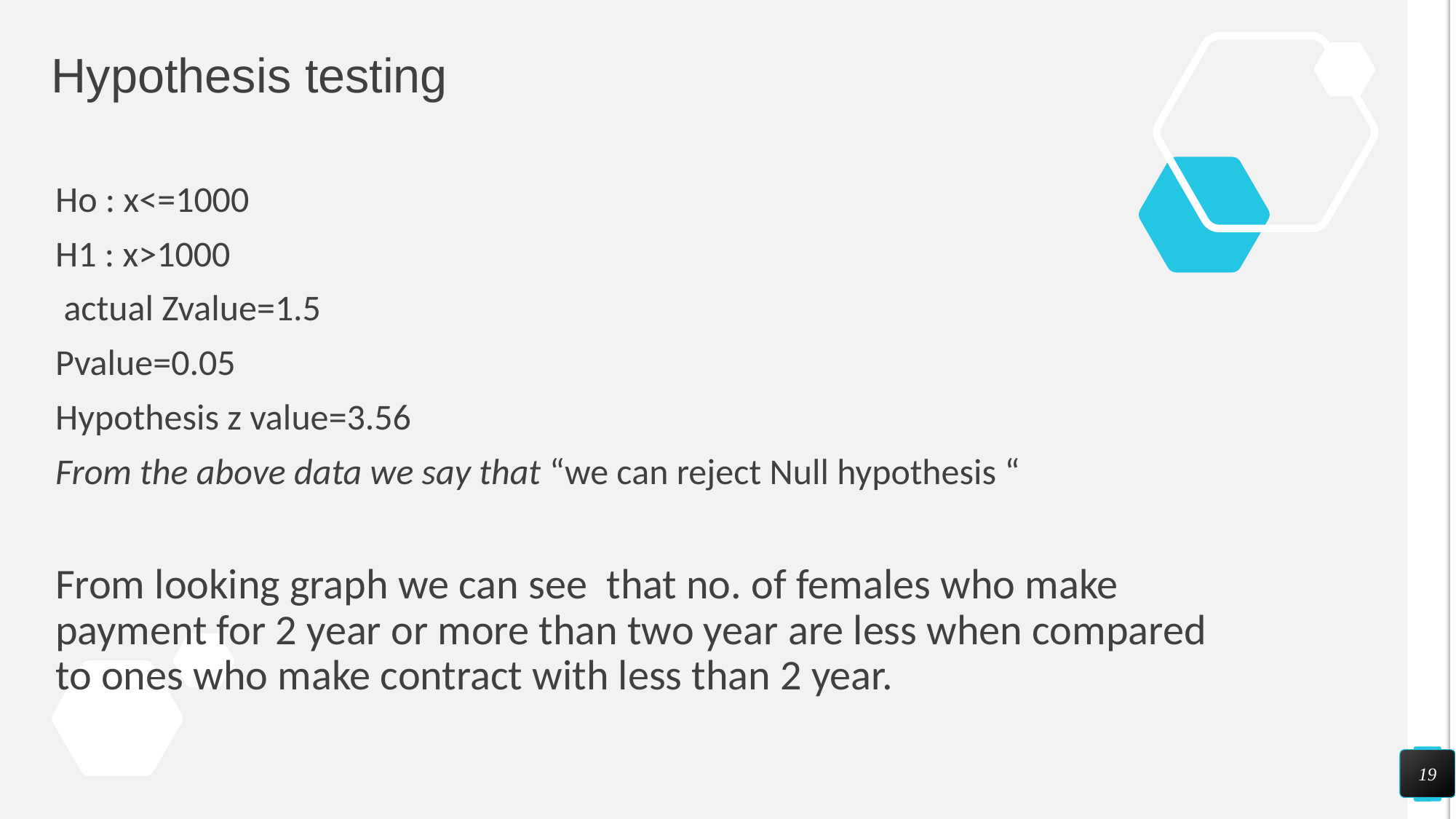

# Hypothesis testing

Ho : x<=1000
H1 : x>1000
 actual Zvalue=1.5
Pvalue=0.05
Hypothesis z value=3.56
From the above data we say that “we can reject Null hypothesis “

From looking graph we can see  that no. of females who make payment for 2 year or more than two year are less when compared to ones who make contract with less than 2 year.
19